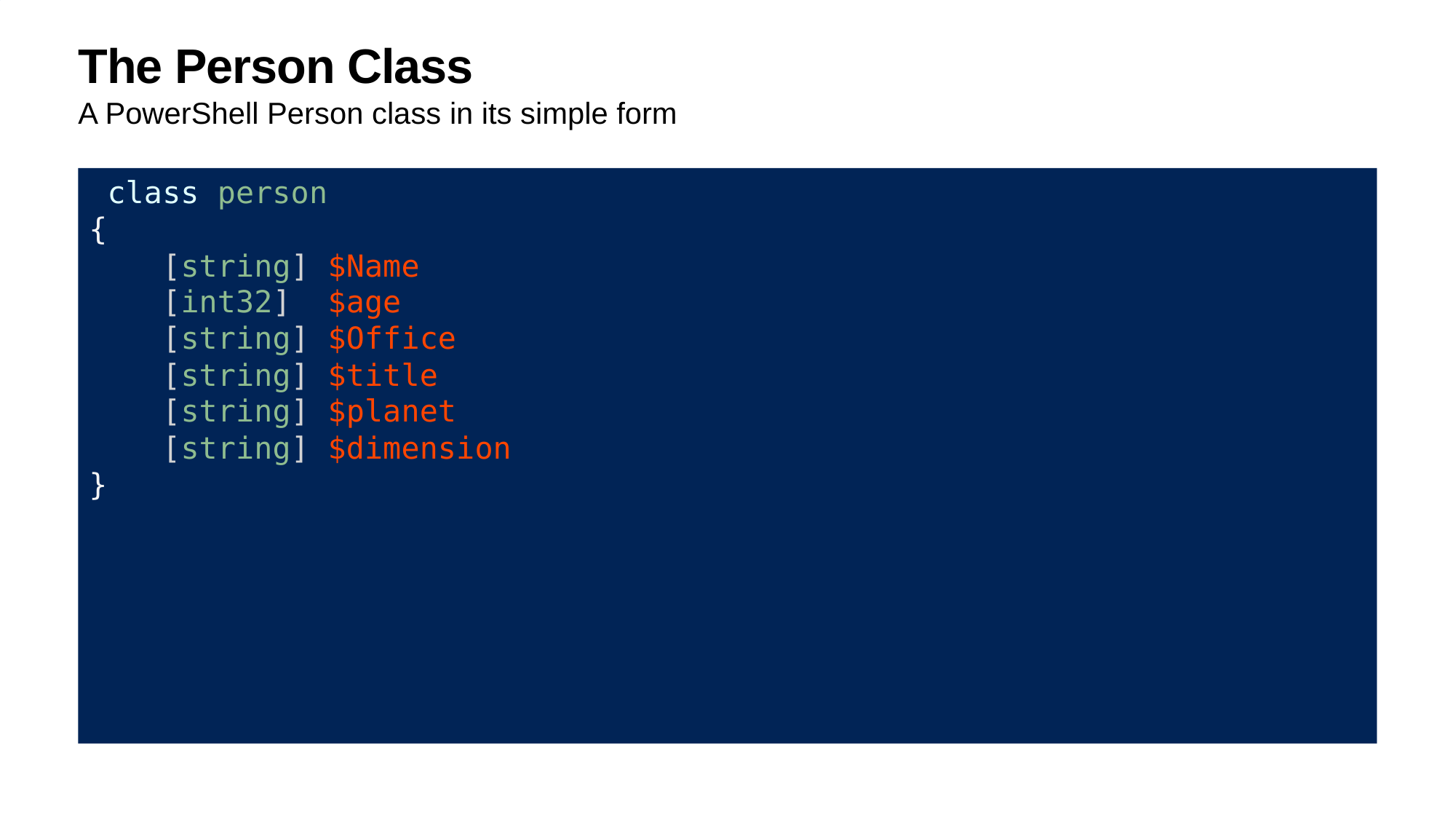

# The Person Class
A PowerShell Person class in its simple form
 class person
{
    [string] $Name
    [int32]  $age
    [string] $Office
    [string] $title
    [string] $planet
    [string] $dimension
}